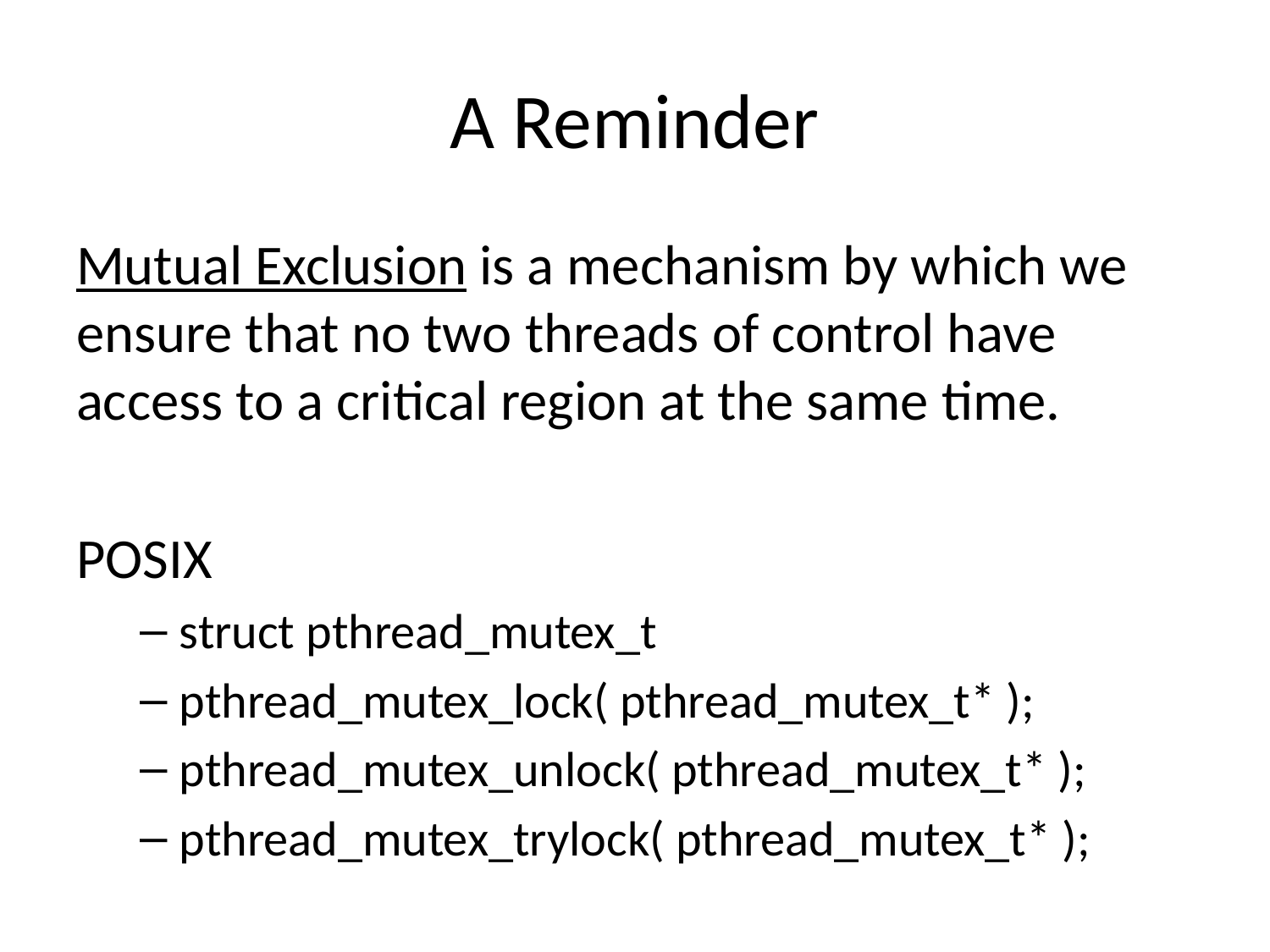

# A Reminder
Mutual Exclusion is a mechanism by which we ensure that no two threads of control have access to a critical region at the same time.

POSIX
struct pthread_mutex_t
pthread_mutex_lock( pthread_mutex_t* );
pthread_mutex_unlock( pthread_mutex_t* );
pthread_mutex_trylock( pthread_mutex_t* );